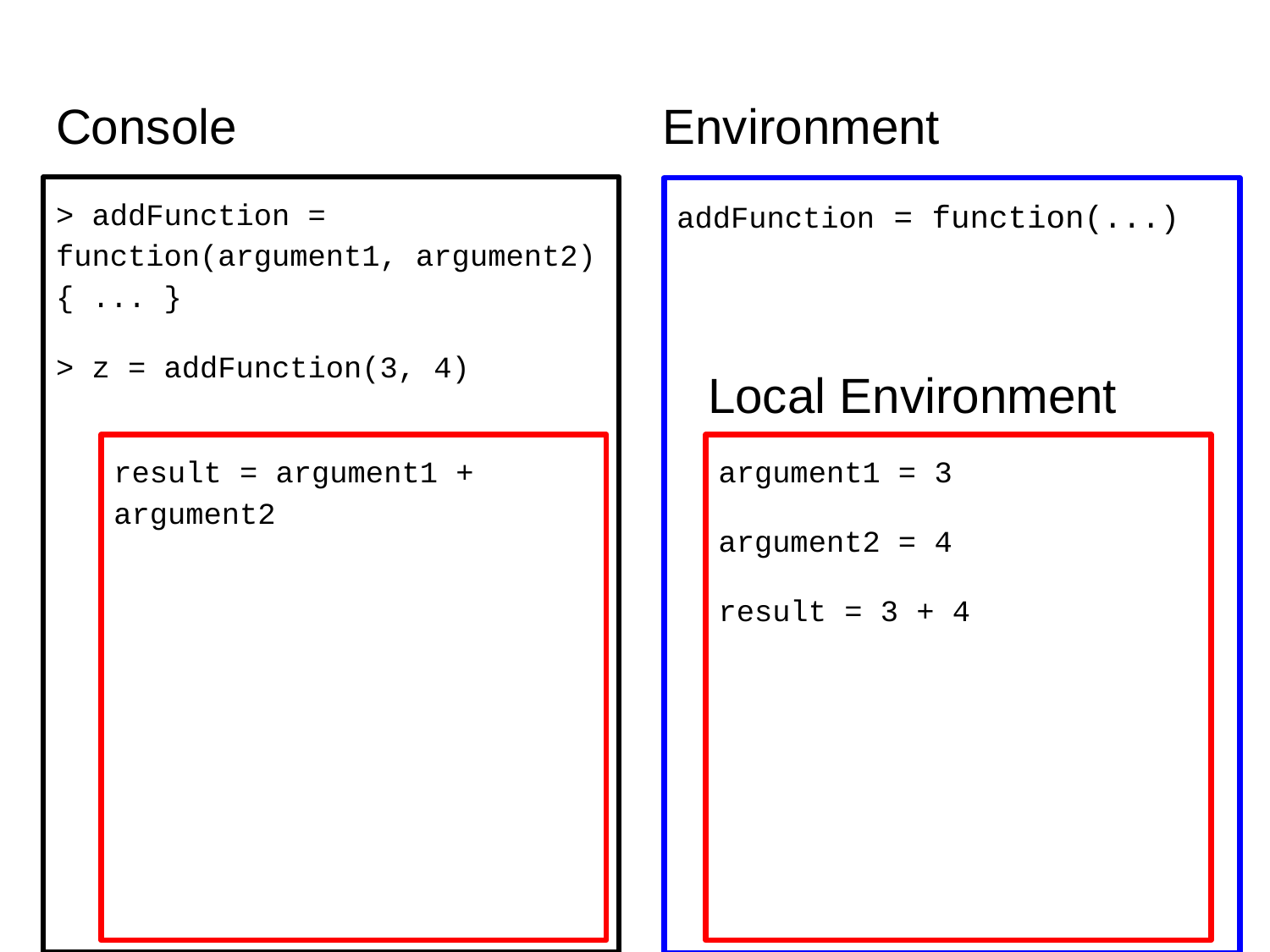

# Console                               Environment
> addFunction = function(argument1, argument2) { ... }
> z = addFunction(3, 4)

addFunction = function(...)

Local Environment
result = argument1 +    argument2

argument1 = 3
argument2 = 4
result = 3 + 4